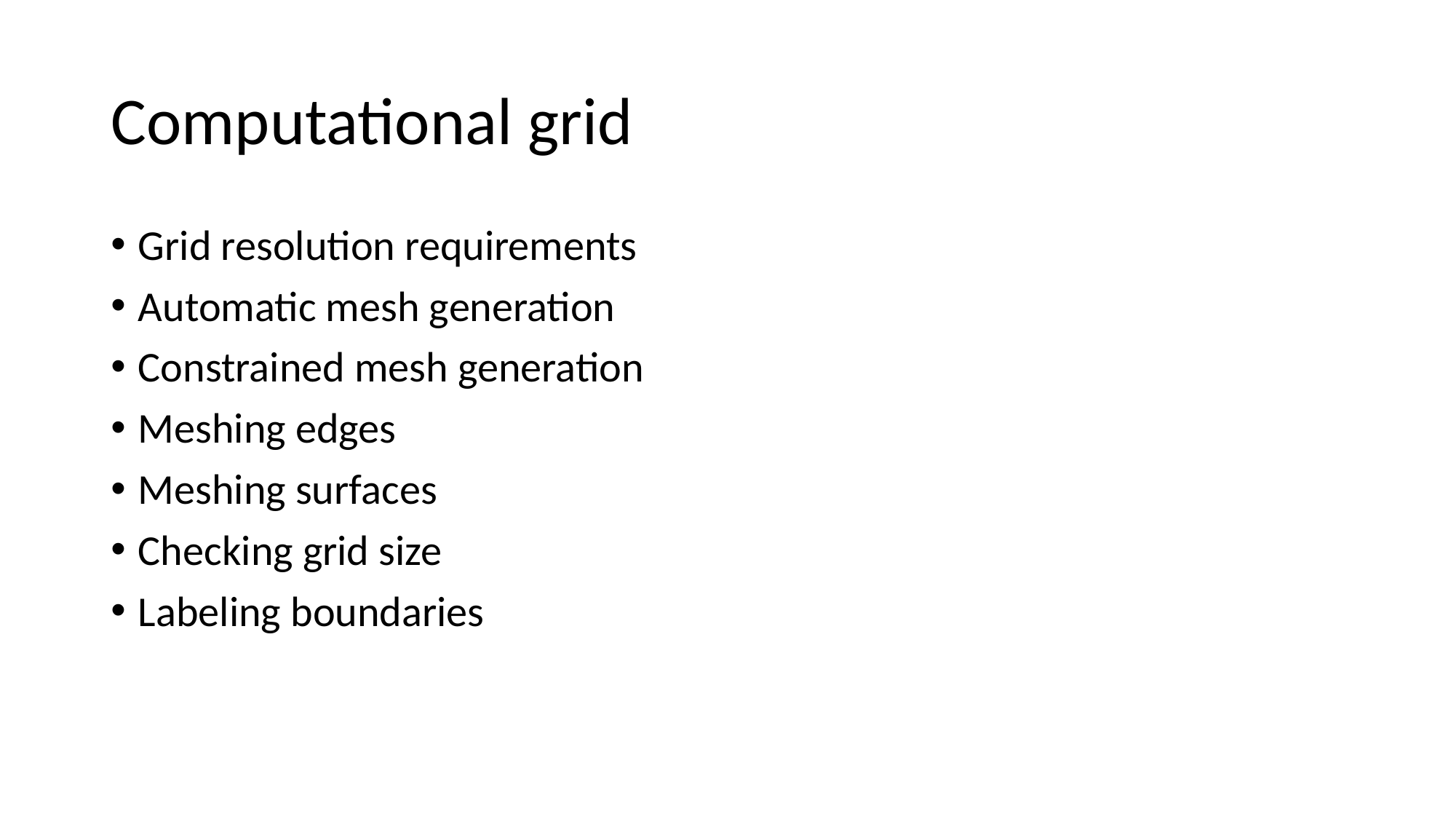

# Computational grid
Grid resolution requirements
Automatic mesh generation
Constrained mesh generation
Meshing edges
Meshing surfaces
Checking grid size
Labeling boundaries